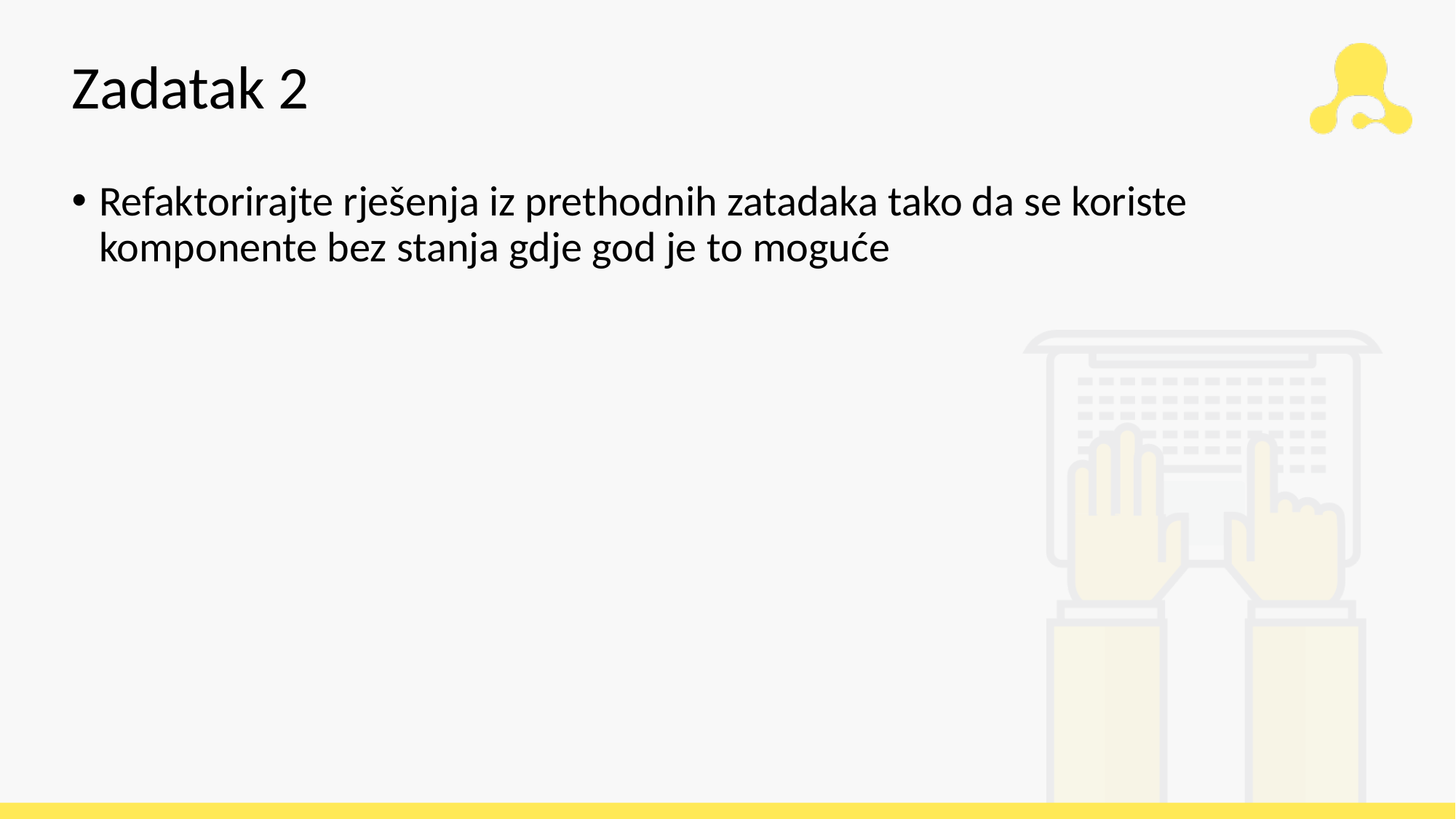

# Zadatak 2
Refaktorirajte rješenja iz prethodnih zatadaka tako da se koriste komponente bez stanja gdje god je to moguće